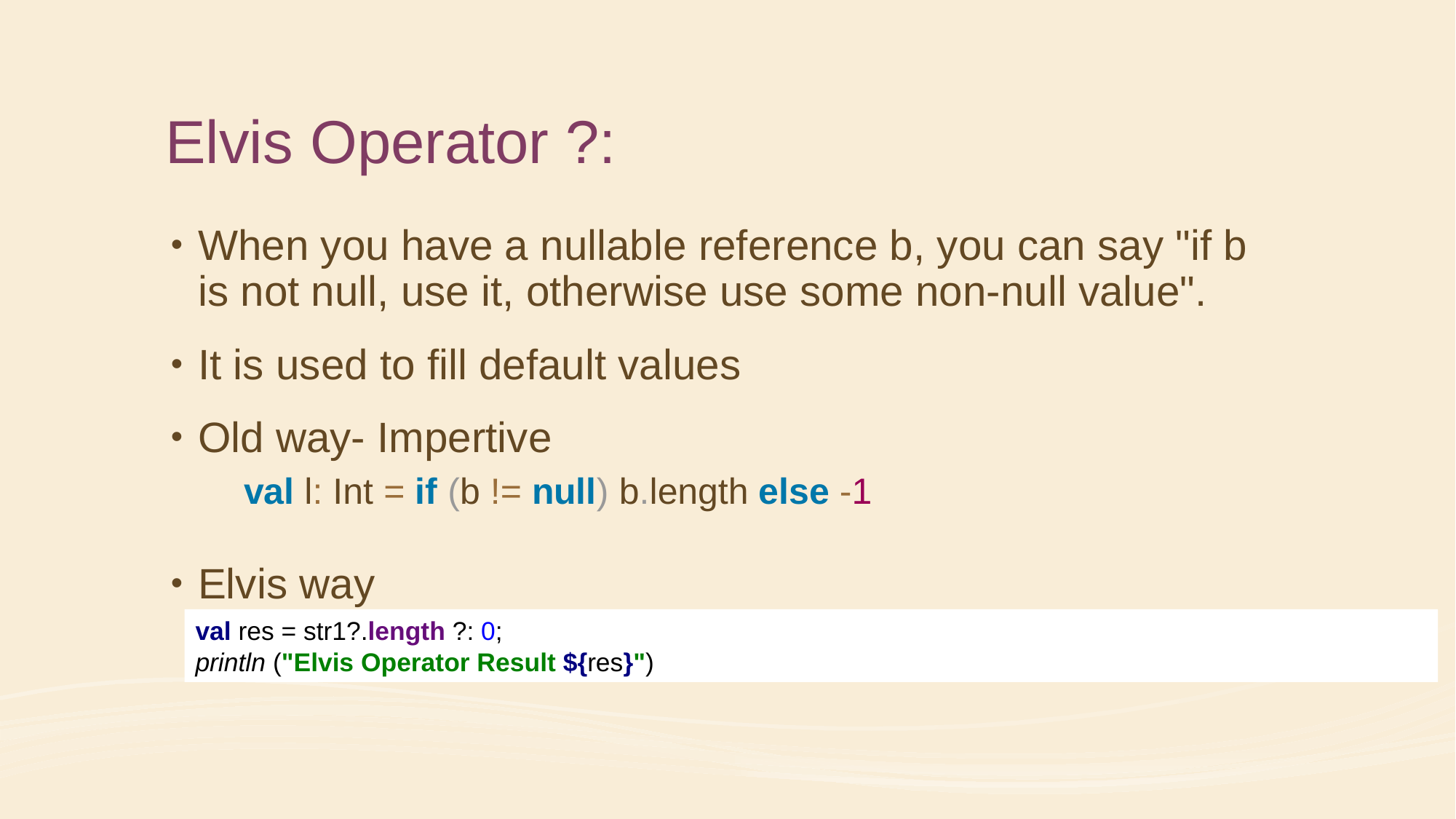

# Elvis Operator ?:
When you have a nullable reference b, you can say "if b is not null, use it, otherwise use some non-null value".
It is used to fill default values
Old way- Impertive

Elvis way

val l: Int = if (b != null) b.length else -1
val res = str1?.length ?: 0;
println ("Elvis Operator Result ${res}")